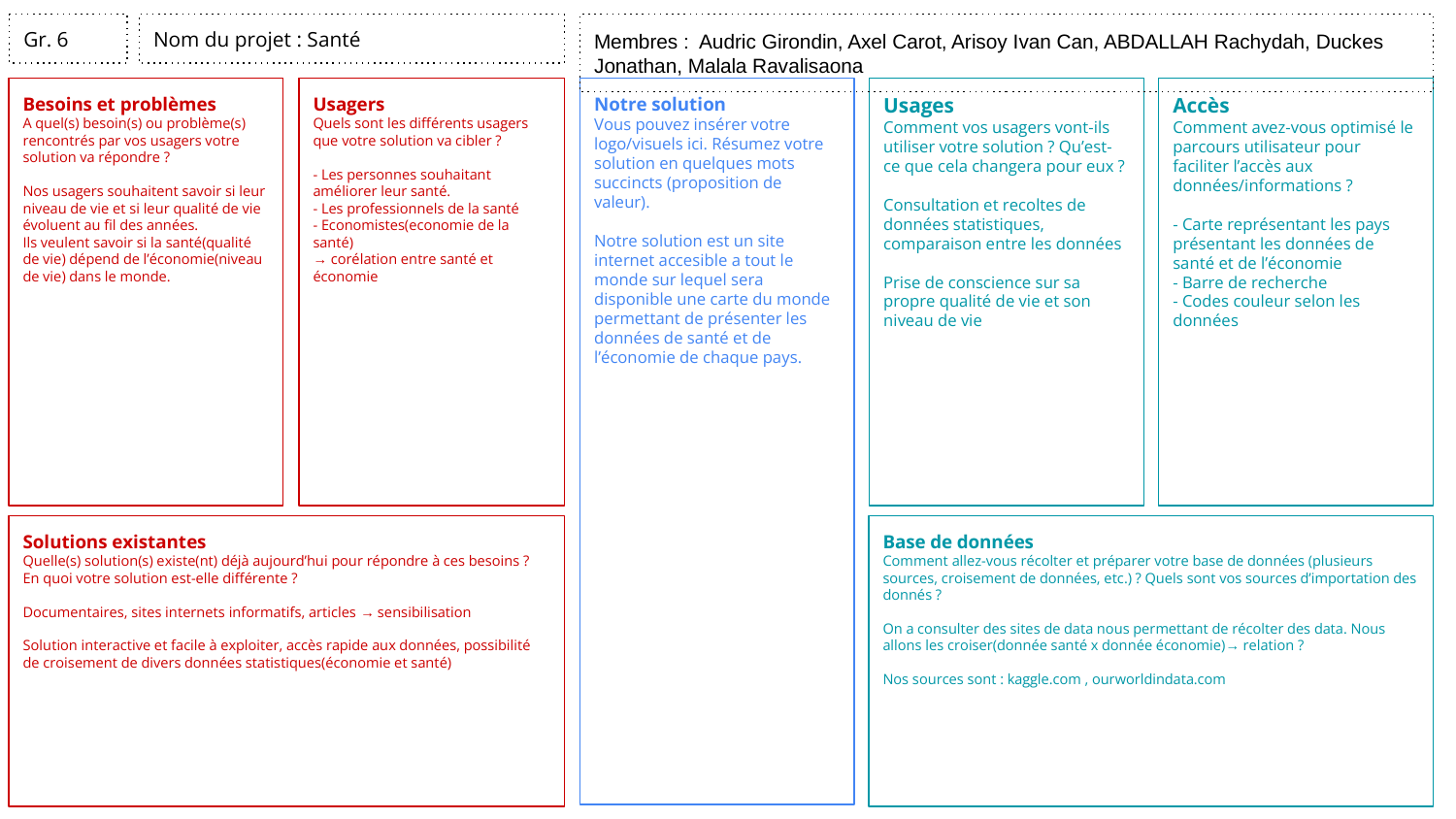

Gr. 6
Nom du projet : Santé
Membres :  Audric Girondin, Axel Carot, Arisoy Ivan Can, ABDALLAH Rachydah, Duckes Jonathan, Malala Ravalisaona
Besoins et problèmes
A quel(s) besoin(s) ou problème(s)
rencontrés par vos usagers votre solution va répondre ?

Nos usagers souhaitent savoir si leur niveau de vie et si leur qualité de vie  évoluent au fil des années.
Ils veulent savoir si la santé(qualité de vie) dépend de l’économie(niveau de vie) dans le monde.

Usagers
Quels sont les différents usagers que votre solution va cibler ?

- Les personnes souhaitant améliorer leur santé.
- Les professionnels de la santé
- Economistes(economie de la santé)
→ corélation entre santé et économie

 clients/usagers que votre solution va cibler ?

Notre solution
Vous pouvez insérer votre logo/visuels ici. Résumez votre solution en quelques mots succincts (proposition de valeur).

Notre solution est un site internet accesible a tout le monde sur lequel sera disponible une carte du monde permettant de présenter les données de santé et de l’économie de chaque pays.

Usages
Comment vos usagers vont-ils utiliser votre solution ? Qu’est-ce que cela changera pour eux ?

Consultation et recoltes de données statistiques, comparaison entre les données

Prise de conscience sur sa propre qualité de vie et son niveau de vie
Accès
Comment avez-vous optimisé le parcours utilisateur pour faciliter l’accès aux données/informations ?

- Carte représentant les pays présentant les données de santé et de l’économie
- Barre de recherche
- Codes couleur selon les données
Solutions existantes
Quelle(s) solution(s) existe(nt) déjà aujourd’hui pour répondre à ces besoins ?
En quoi votre solution est-elle différente ?

Documentaires, sites internets informatifs, articles → sensibilisation

Solution interactive et facile à exploiter, accès rapide aux données, possibilité de croisement de divers données statistiques(économie et santé)

Base de données
Comment allez-vous récolter et préparer votre base de données (plusieurs sources, croisement de données, etc.) ? Quels sont vos sources d’importation des donnés ?

On a consulter des sites de data nous permettant de récolter des data. Nous allons les croiser(donnée santé x donnée économie)→ relation ?

Nos sources sont : kaggle.com , ourworldindata.com